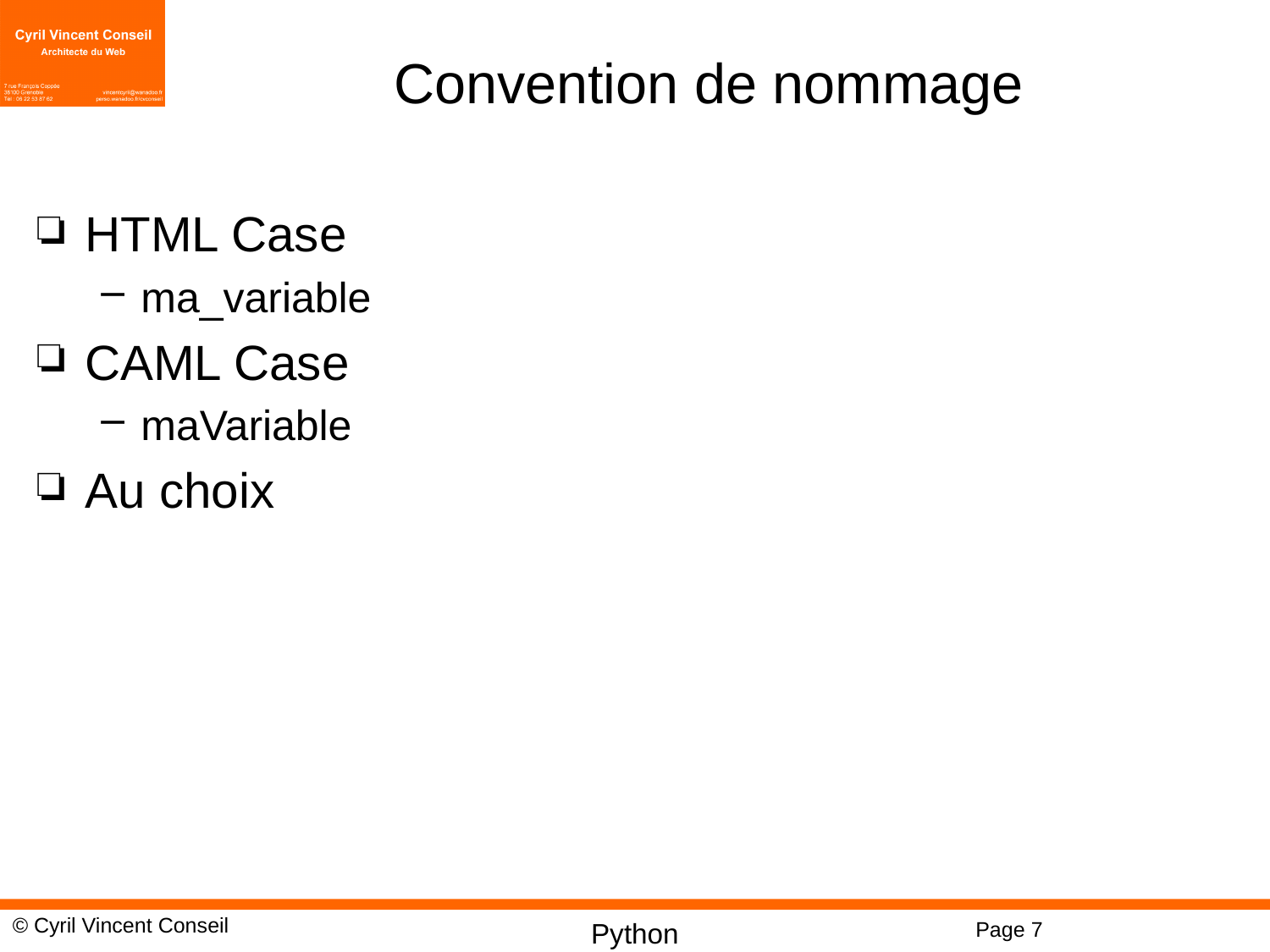

# Convention de nommage
HTML Case
ma_variable
CAML Case
maVariable
Au choix